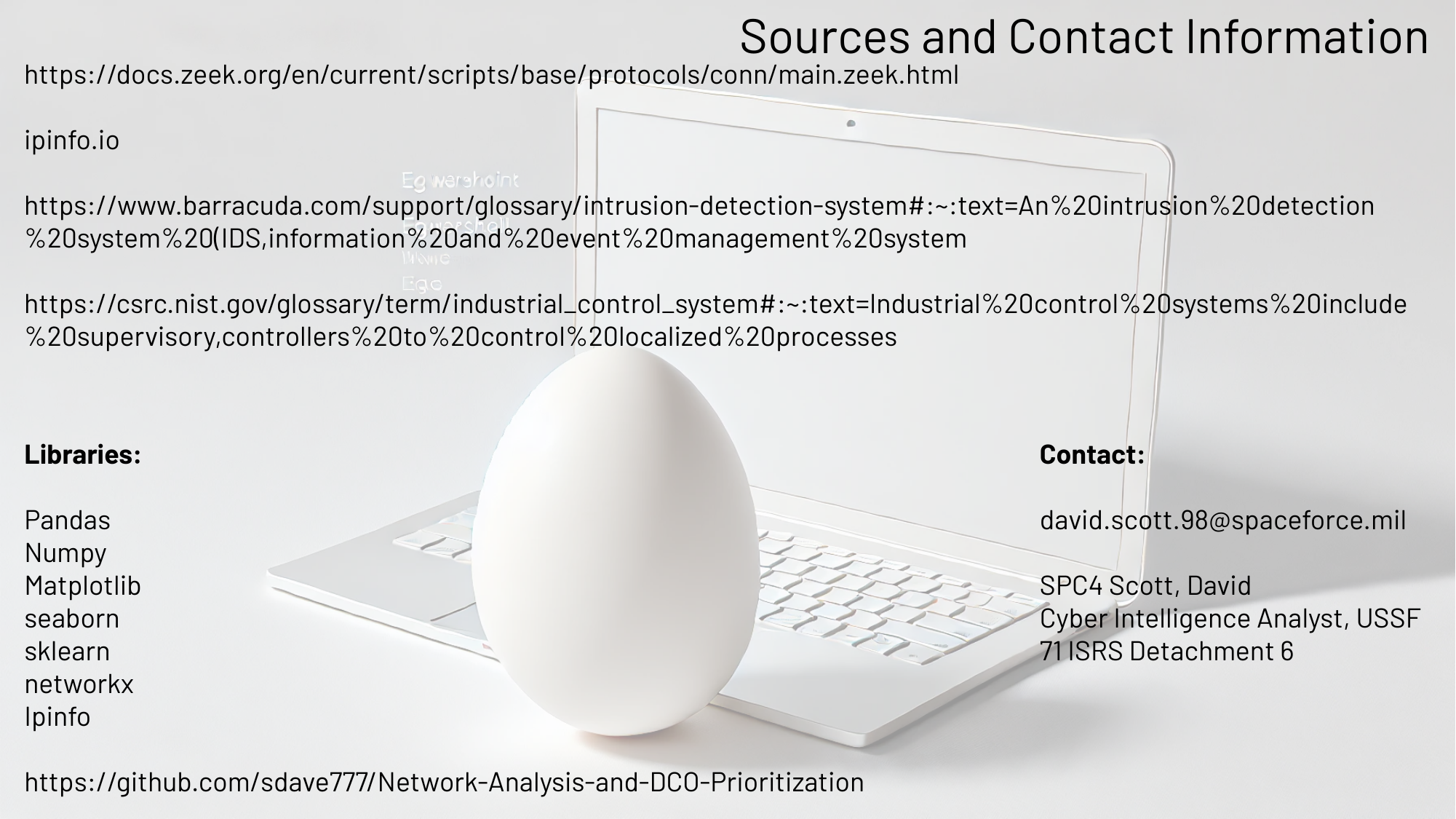

Sources and Contact Information
https://docs.zeek.org/en/current/scripts/base/protocols/conn/main.zeek.html

ipinfo.io

https://www.barracuda.com/support/glossary/intrusion-detection-system#:~:text=An%20intrusion%20detection%20system%20(IDS,information%20and%20event%20management%20system

https://csrc.nist.gov/glossary/term/industrial_control_system#:~:text=Industrial%20control%20systems%20include%20supervisory,controllers%20to%20control%20localized%20processes

Libraries:
Pandas
Numpy
Matplotlib
seaborn
sklearn
networkx
Ipinfo

https://github.com/sdave777/Network-Analysis-and-DCO-Prioritization
Contact:

david.scott.98@spaceforce.mil

SPC4 Scott, David
Cyber Intelligence Analyst, USSF
71 ISRS Detachment 6